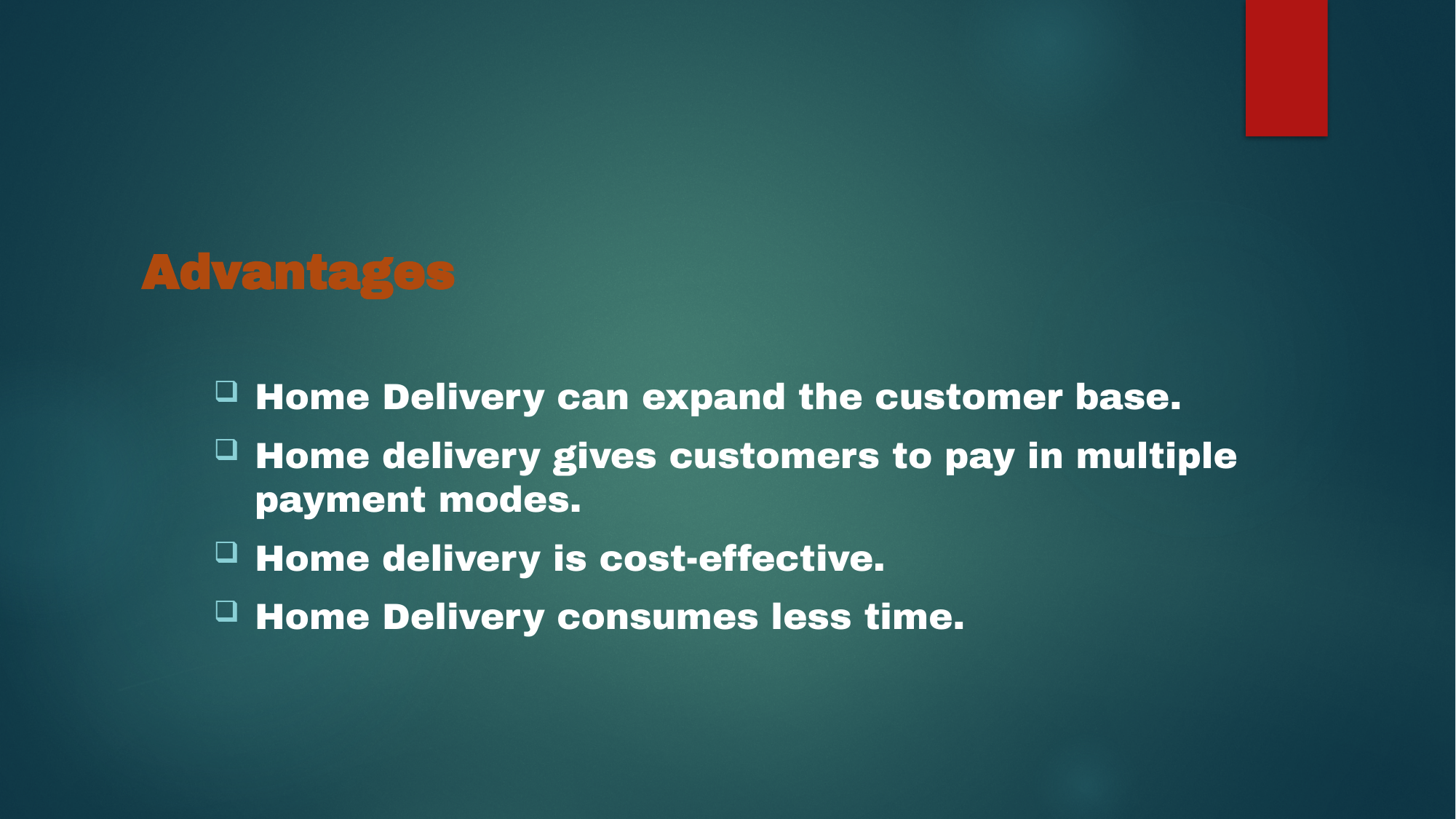

# Advantages
Home Delivery can expand the customer base.
Home delivery gives customers to pay in multiple payment modes.
Home delivery is cost-effective.
Home Delivery consumes less time.